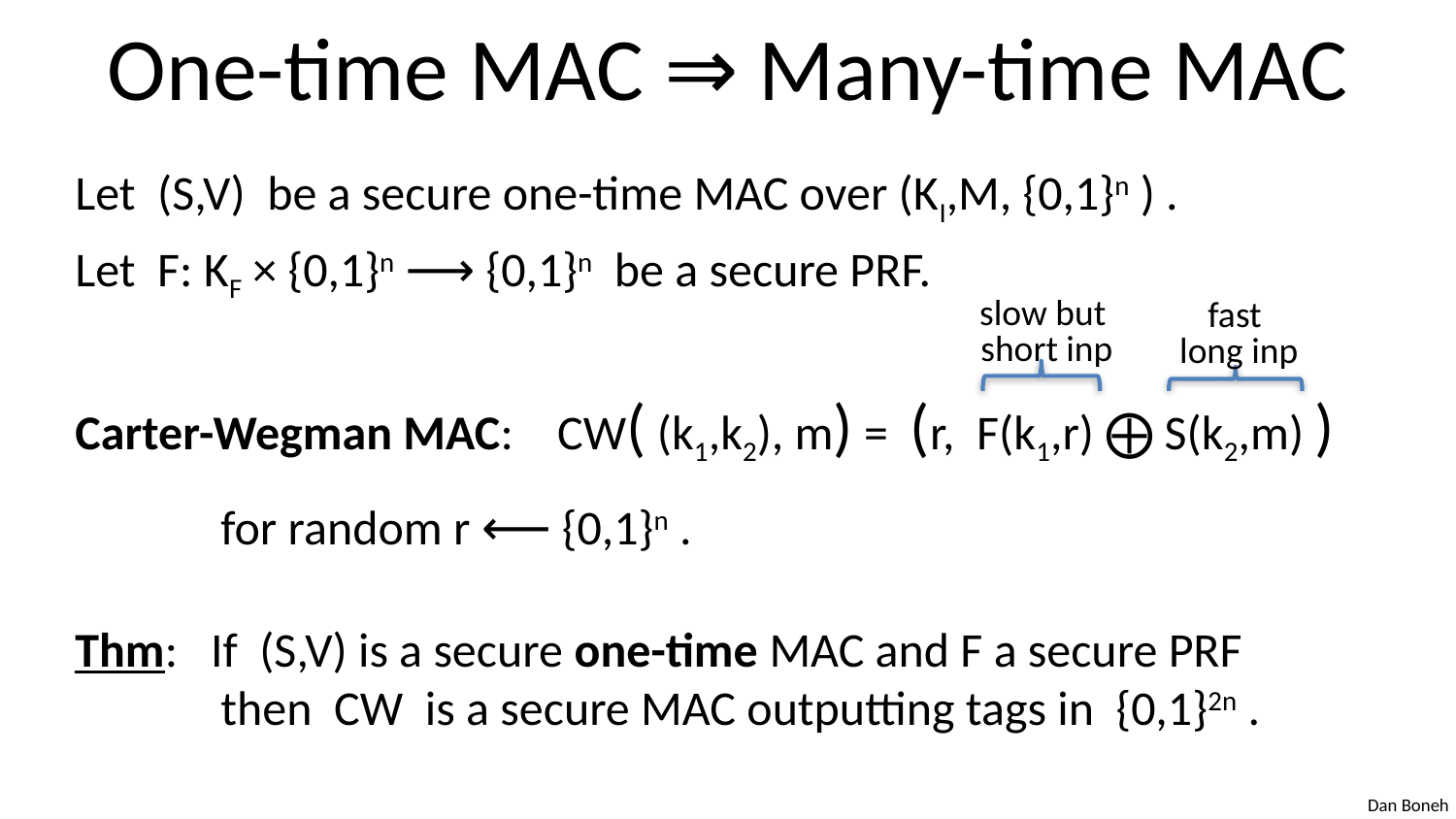

# One-time MAC ⇒ Many-time MAC
Let  (S,V)  be a secure one-time MAC over (KI,M, {0,1}n ) .
Let  F: KF × {0,1}n ⟶ {0,1}n  be a secure PRF.

Carter-Wegman MAC:    CW( (k1,k2), m) =  (r,  F(k1,r) ⨁ S(k2,m) )
	for random r ⟵ {0,1}n .

Thm:   If  (S,V) is a secure one-time MAC and F a secure PRF
	then  CW  is a secure MAC outputting tags in  {0,1}2n .
slow but
short inp

fast
long inp